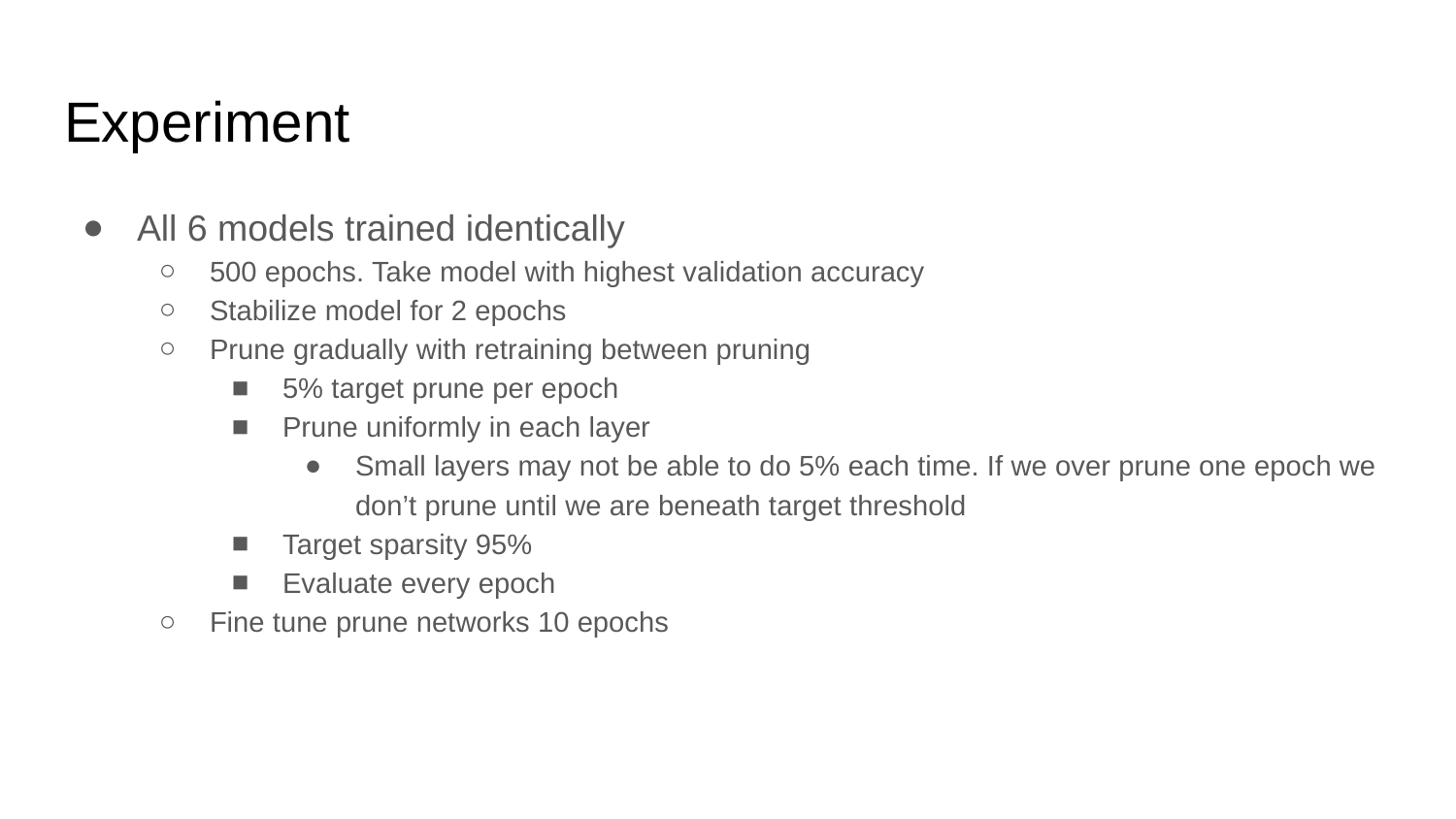

# Experiment
All 6 models trained identically
500 epochs. Take model with highest validation accuracy
Stabilize model for 2 epochs
Prune gradually with retraining between pruning
5% target prune per epoch
Prune uniformly in each layer
Small layers may not be able to do 5% each time. If we over prune one epoch we don’t prune until we are beneath target threshold
Target sparsity 95%
Evaluate every epoch
Fine tune prune networks 10 epochs